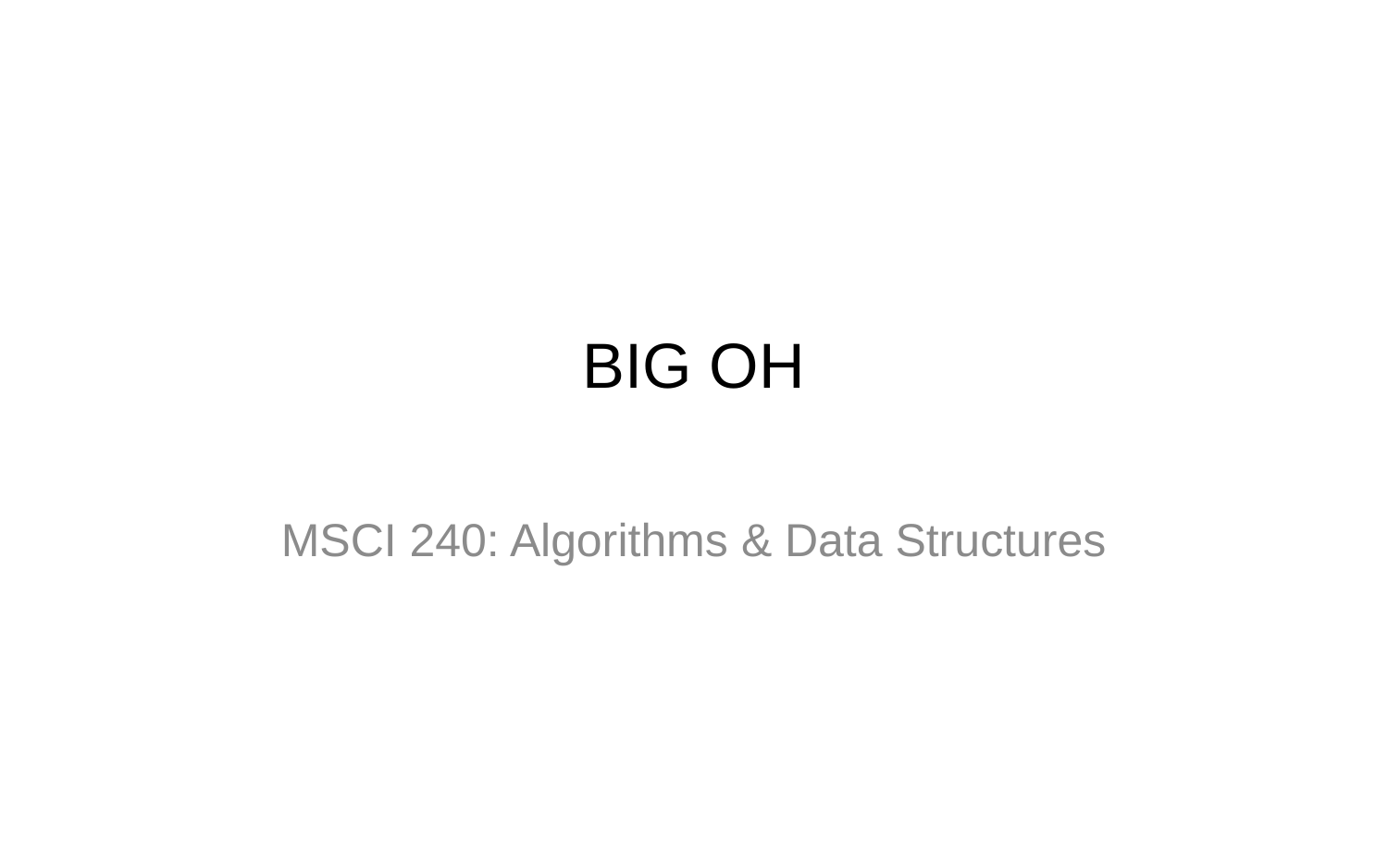

# Big Oh
MSCI 240: Algorithms & Data Structures